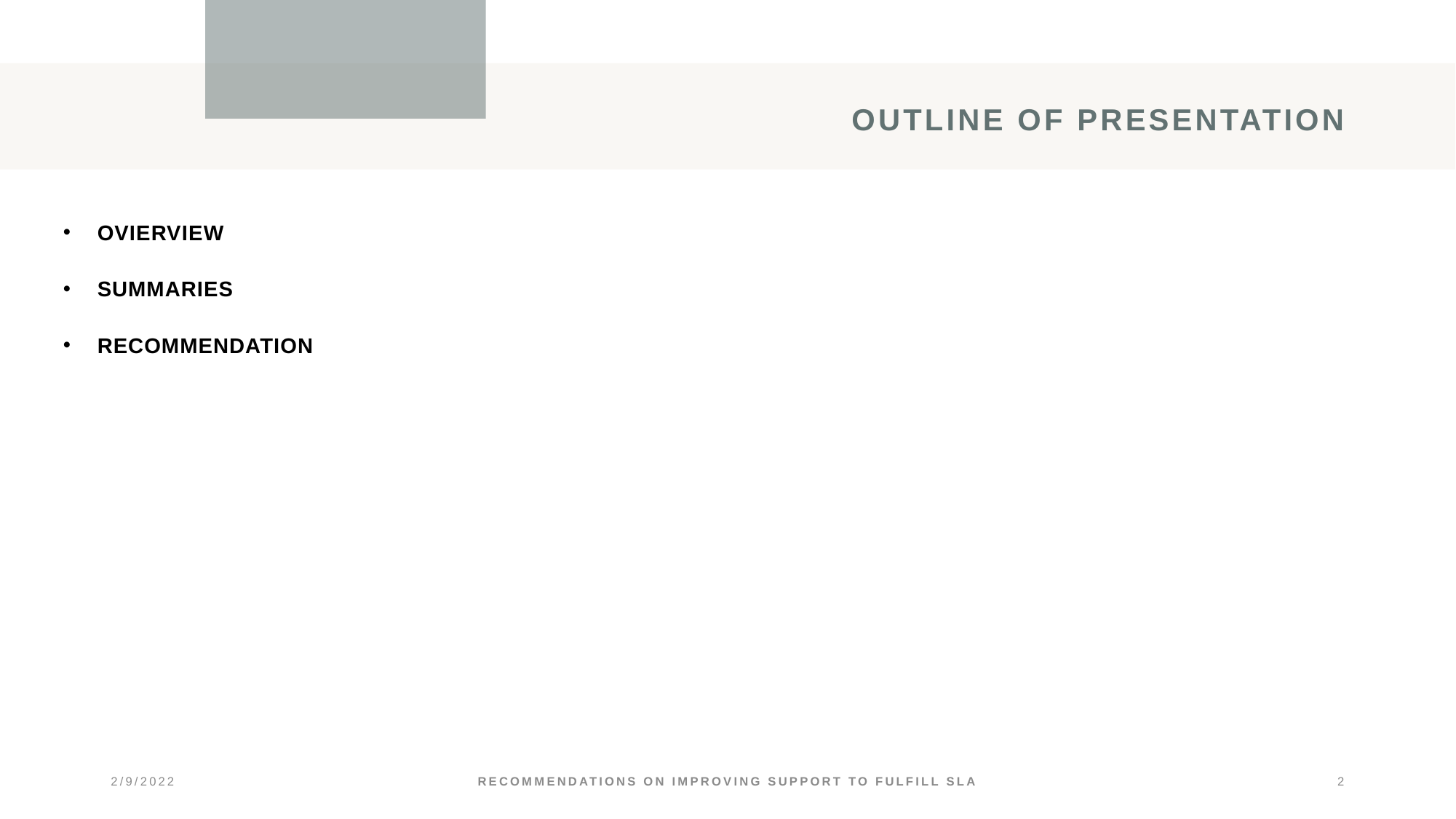

# OUTLINE OF PRESENTATION

OVIERVIEW
SUMMARIES
RECOMMENDATION

2/9/2022
Recommendations ON IMPROVING SUPPORT TO FULFILL SLA
2